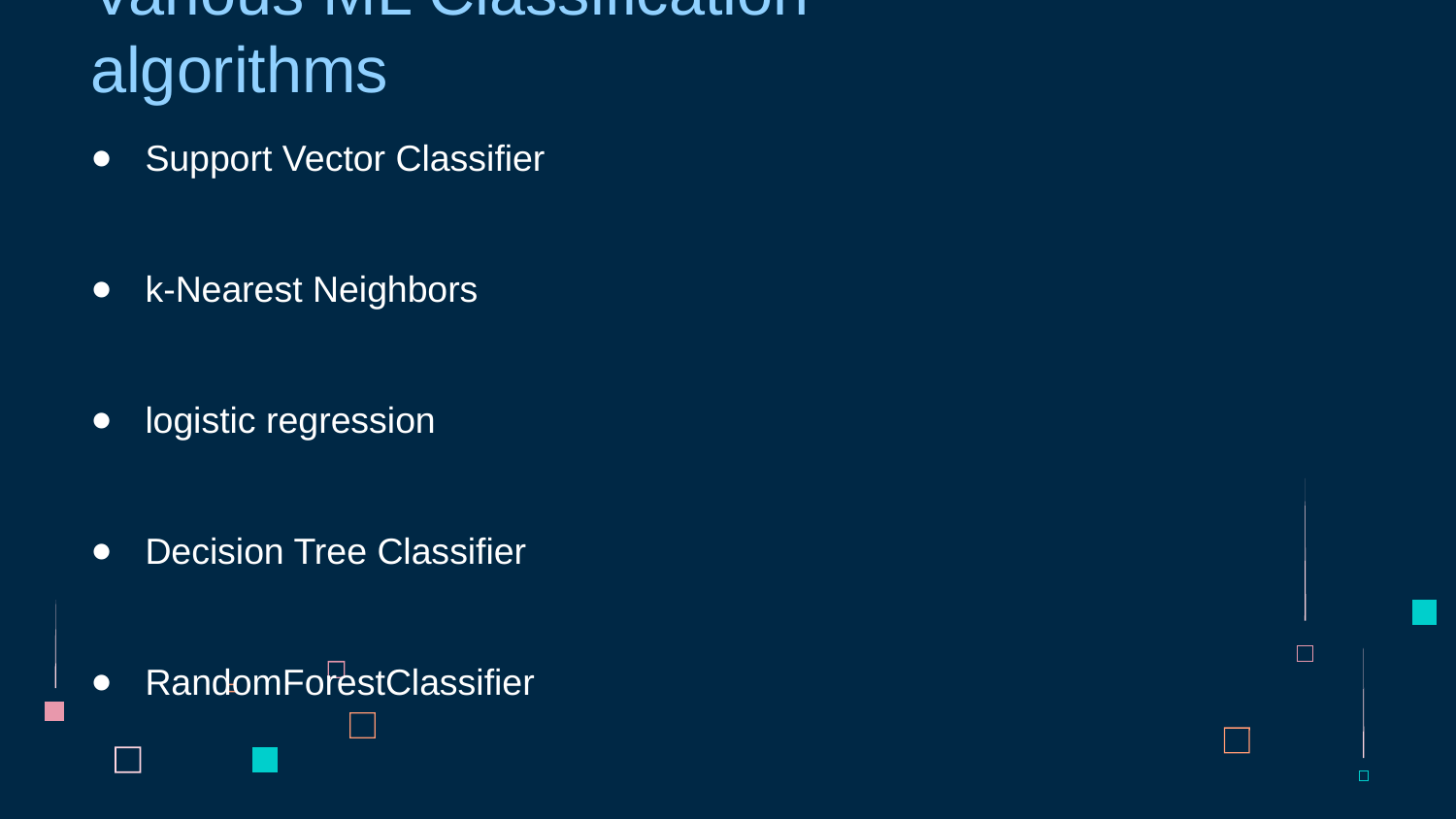

# Various ML Classification algorithms
Support Vector Classifier

k-Nearest Neighbors

logistic regression

Decision Tree Classifier

RandomForestClassifier